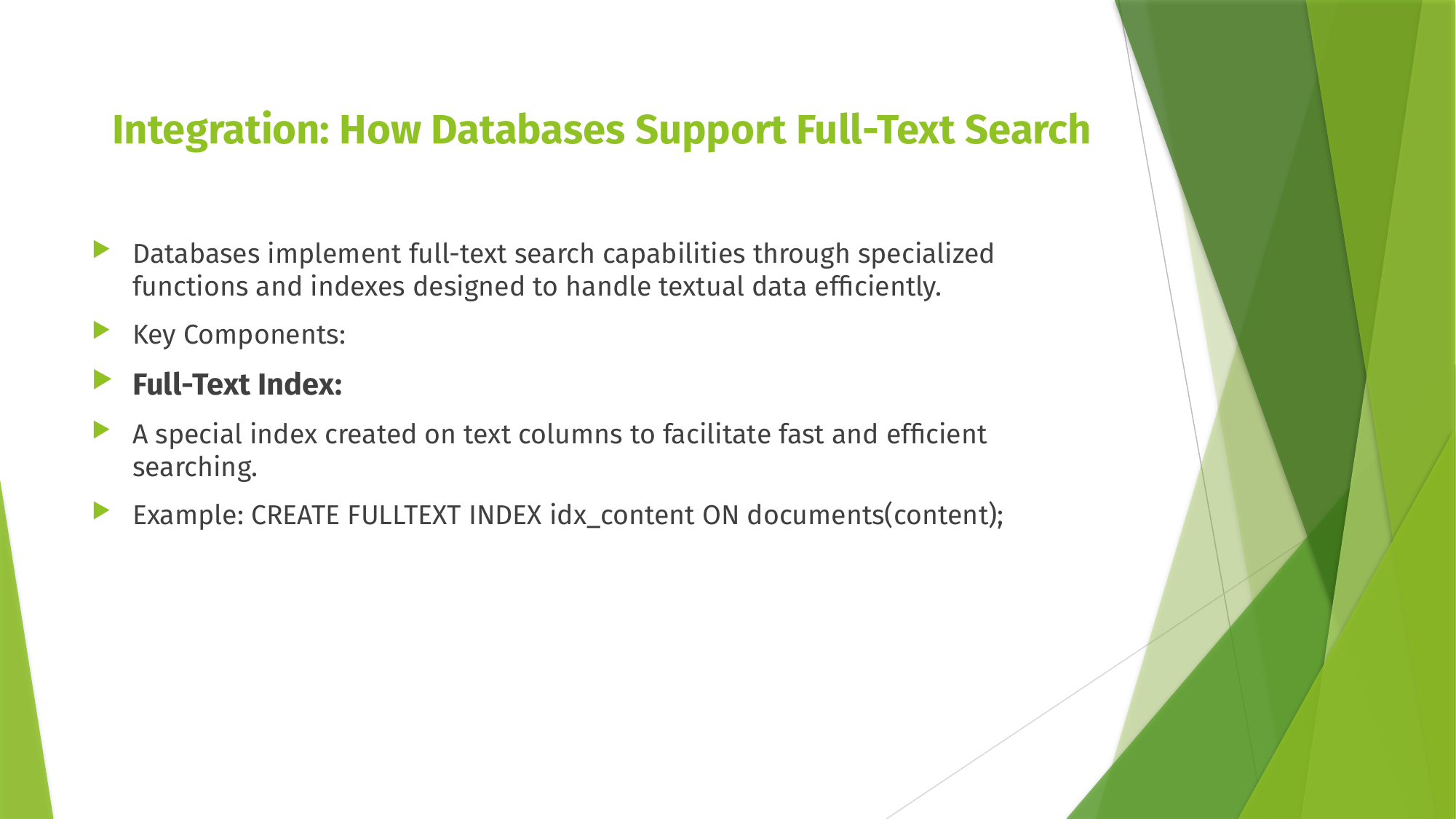

# Integration: How Databases Support Full-Text Search
Databases implement full-text search capabilities through specialized functions and indexes designed to handle textual data efficiently.
Key Components:
Full-Text Index:
A special index created on text columns to facilitate fast and efficient searching.
Example: CREATE FULLTEXT INDEX idx_content ON documents(content);